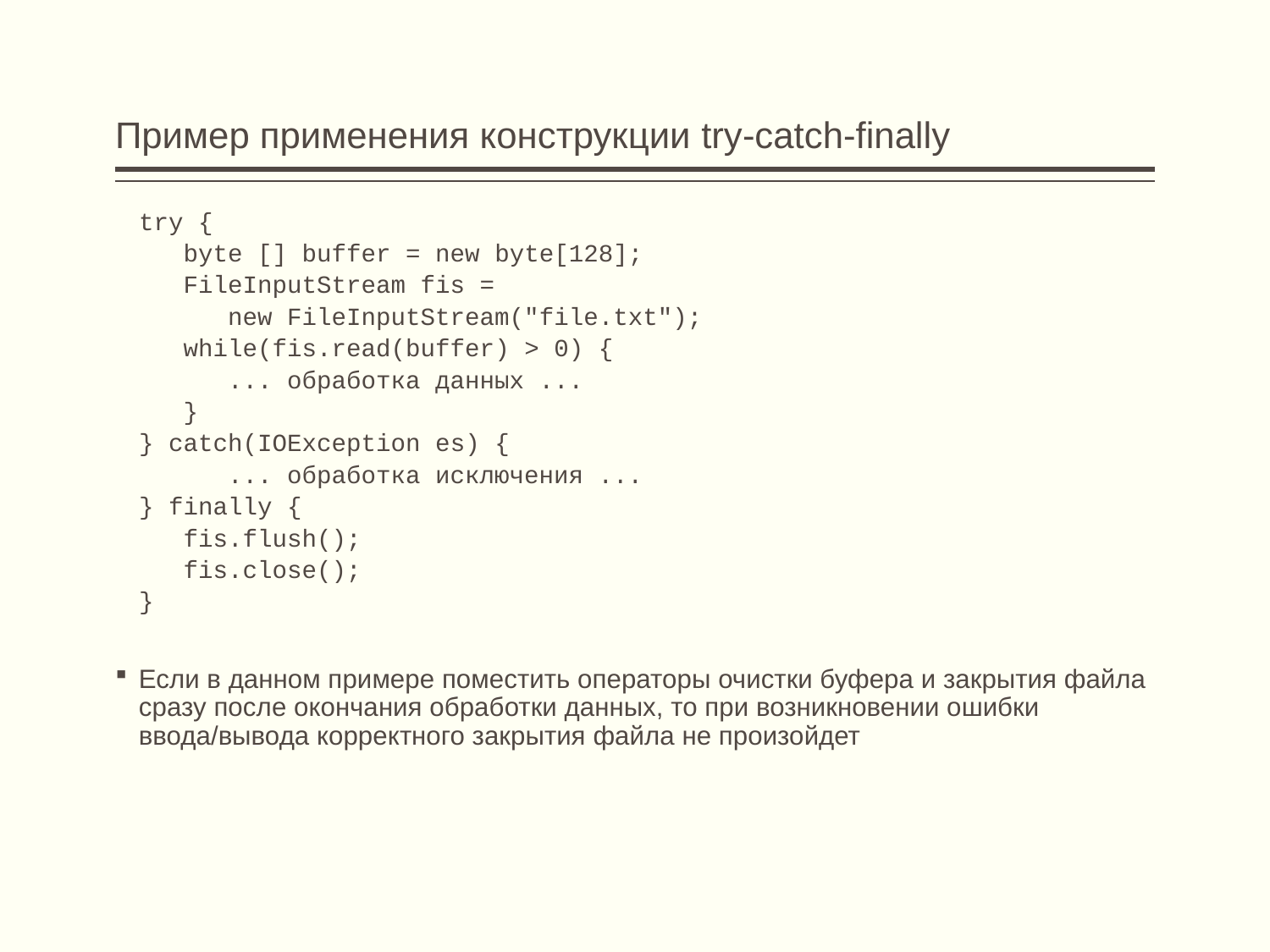

# Пример применения конструкции try-catch-finally
try {
   byte [] buffer = new byte[128];
   FileInputStream fis =
      new FileInputStream("file.txt");
   while(fis.read(buffer) > 0) {
      ... обработка данных ...
   }
} catch(IOException es) {
      ... обработка исключения ...
} finally {
   fis.flush();
   fis.close();
}
Если в данном примере поместить операторы очистки буфера и закрытия файла сразу после окончания обработки данных, то при возникновении ошибки ввода/вывода корректного закрытия файла не произойдет